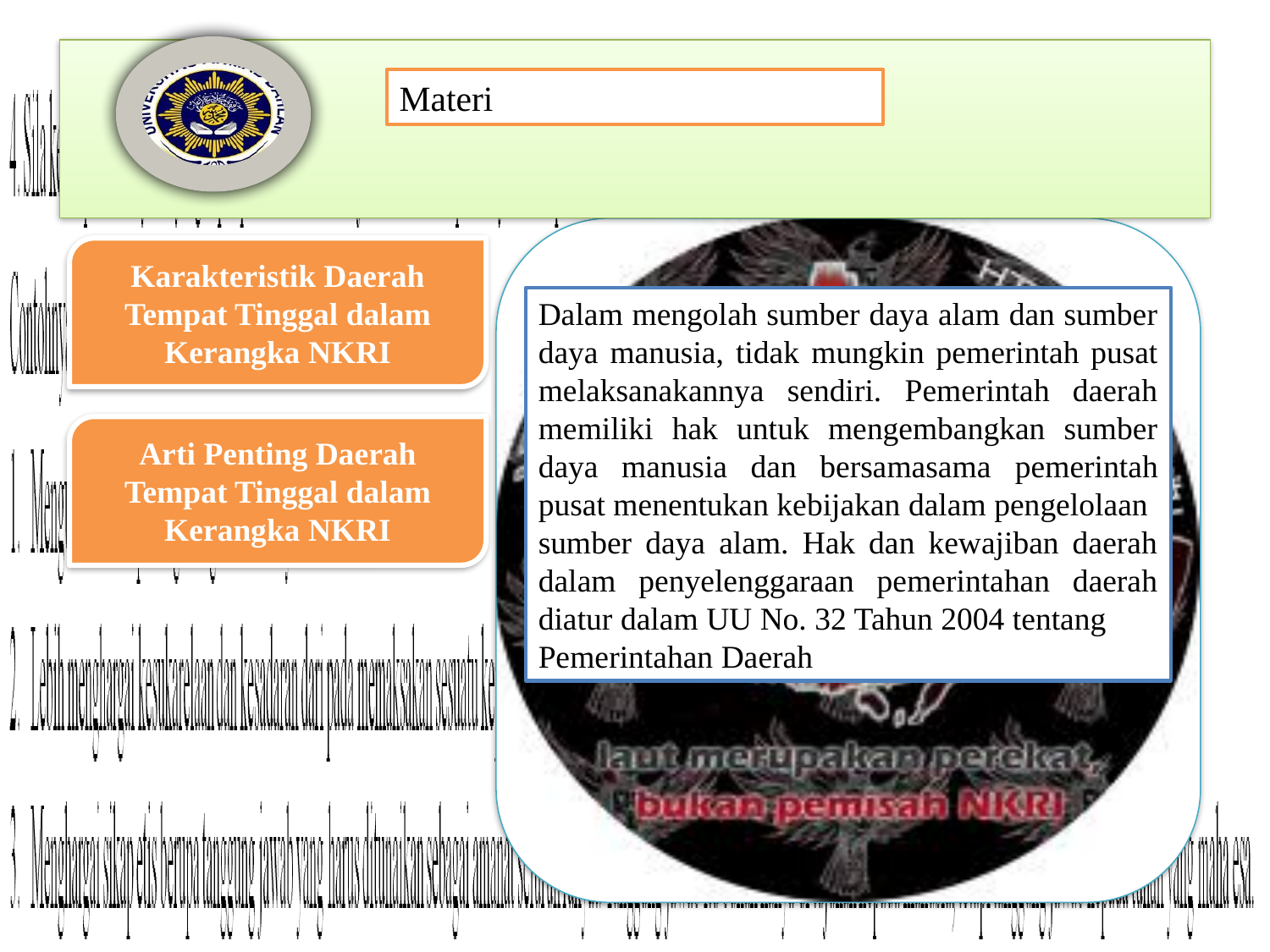

Dalam mengolah sumber daya alam dan sumber daya manusia, tidak mungkin pemerintah pusat melaksanakannya sendiri. Pemerintah daerah memiliki hak untuk mengembangkan sumber daya manusia dan bersamasama pemerintah pusat menentukan kebijakan dalam pengelolaan
sumber daya alam. Hak dan kewajiban daerah dalam penyelenggaraan pemerintahan daerah diatur dalam UU No. 32 Tahun 2004 tentang
Pemerintahan Daerah